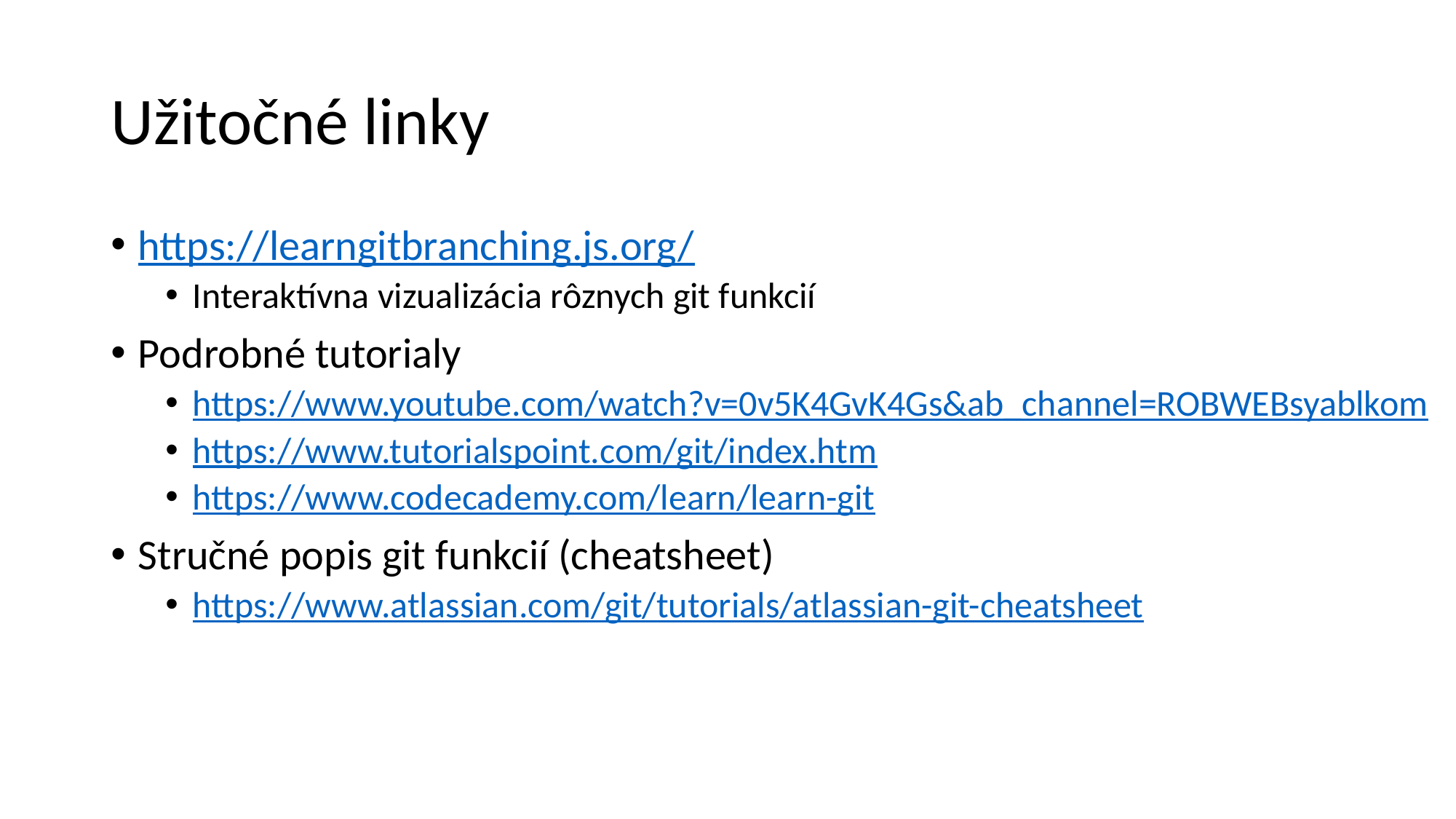

# Užitočné linky
https://learngitbranching.js.org/
Interaktívna vizualizácia rôznych git funkcií
Podrobné tutorialy
https://www.youtube.com/watch?v=0v5K4GvK4Gs&ab_channel=ROBWEBsyablkom
https://www.tutorialspoint.com/git/index.htm
https://www.codecademy.com/learn/learn-git
Stručné popis git funkcií (cheatsheet)
https://www.atlassian.com/git/tutorials/atlassian-git-cheatsheet